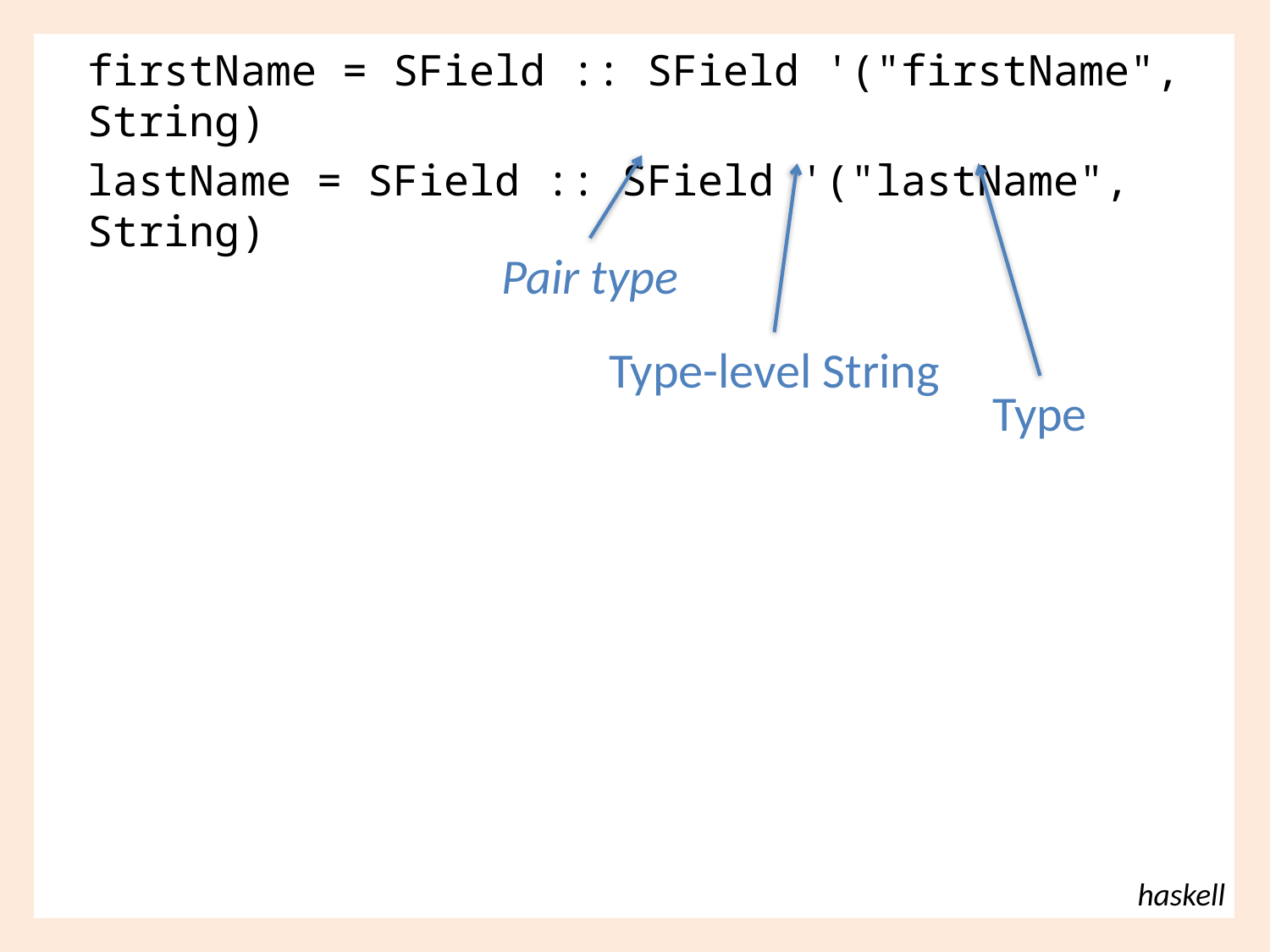

firstName = SField :: SField '("firstName", String)
lastName = SField :: SField '("lastName", String)

Pair type
Type-level String
Type
haskell